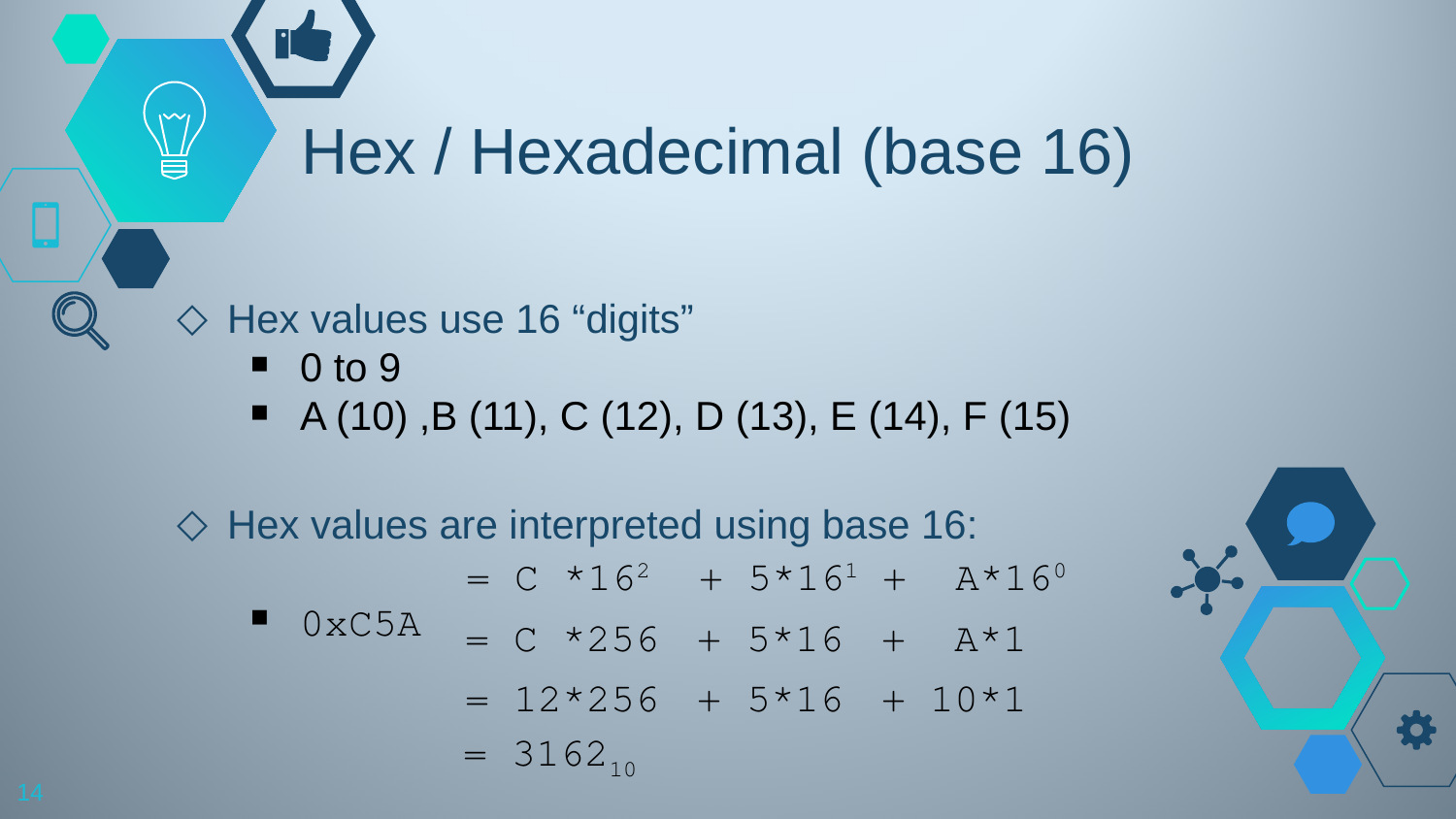

# Hex / Hexadecimal (base 16)
Hex values use 16 “digits”
0 to 9
A (10) ,B (11), C (12), D (13), E (14), F (15)

Hex values are interpreted using base 16:

0xC5A
= C *162  + 5*161 +  A*160
= C *256  + 5*16  +  A*1
= 12*256  + 5*16  + 10*1
= 316210
14